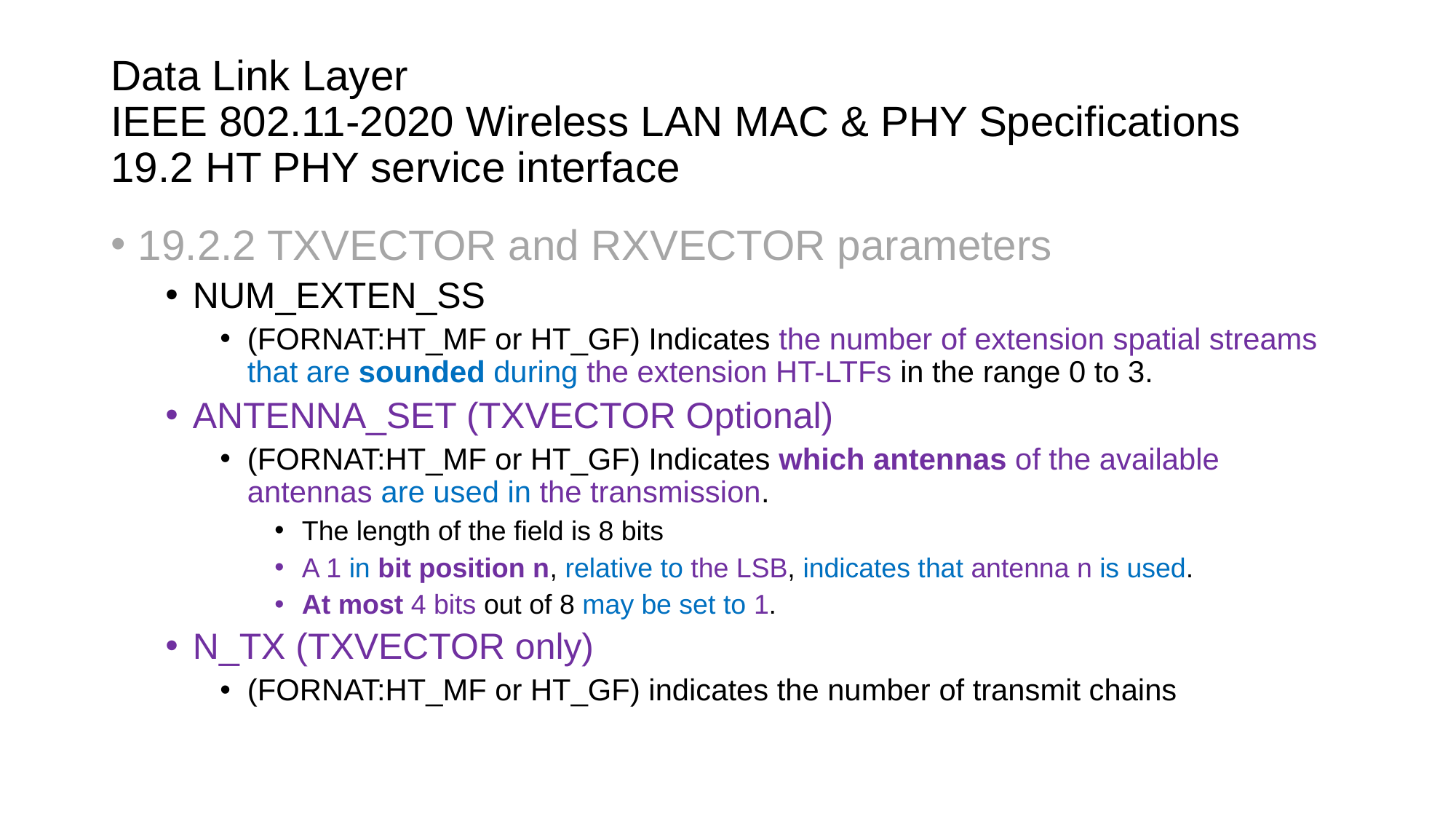

# Data Link Layer IEEE 802.11-2020 Wireless LAN MAC & PHY Specifications 19.2 HT PHY service interface
19.2.2 TXVECTOR and RXVECTOR parameters
NUM_EXTEN_SS
(FORNAT:HT_MF or HT_GF) Indicates the number of extension spatial streams that are sounded during the extension HT-LTFs in the range 0 to 3.
ANTENNA_SET (TXVECTOR Optional)
(FORNAT:HT_MF or HT_GF) Indicates which antennas of the available antennas are used in the transmission.
The length of the field is 8 bits
A 1 in bit position n, relative to the LSB, indicates that antenna n is used.
At most 4 bits out of 8 may be set to 1.
N_TX (TXVECTOR only)
(FORNAT:HT_MF or HT_GF) indicates the number of transmit chains